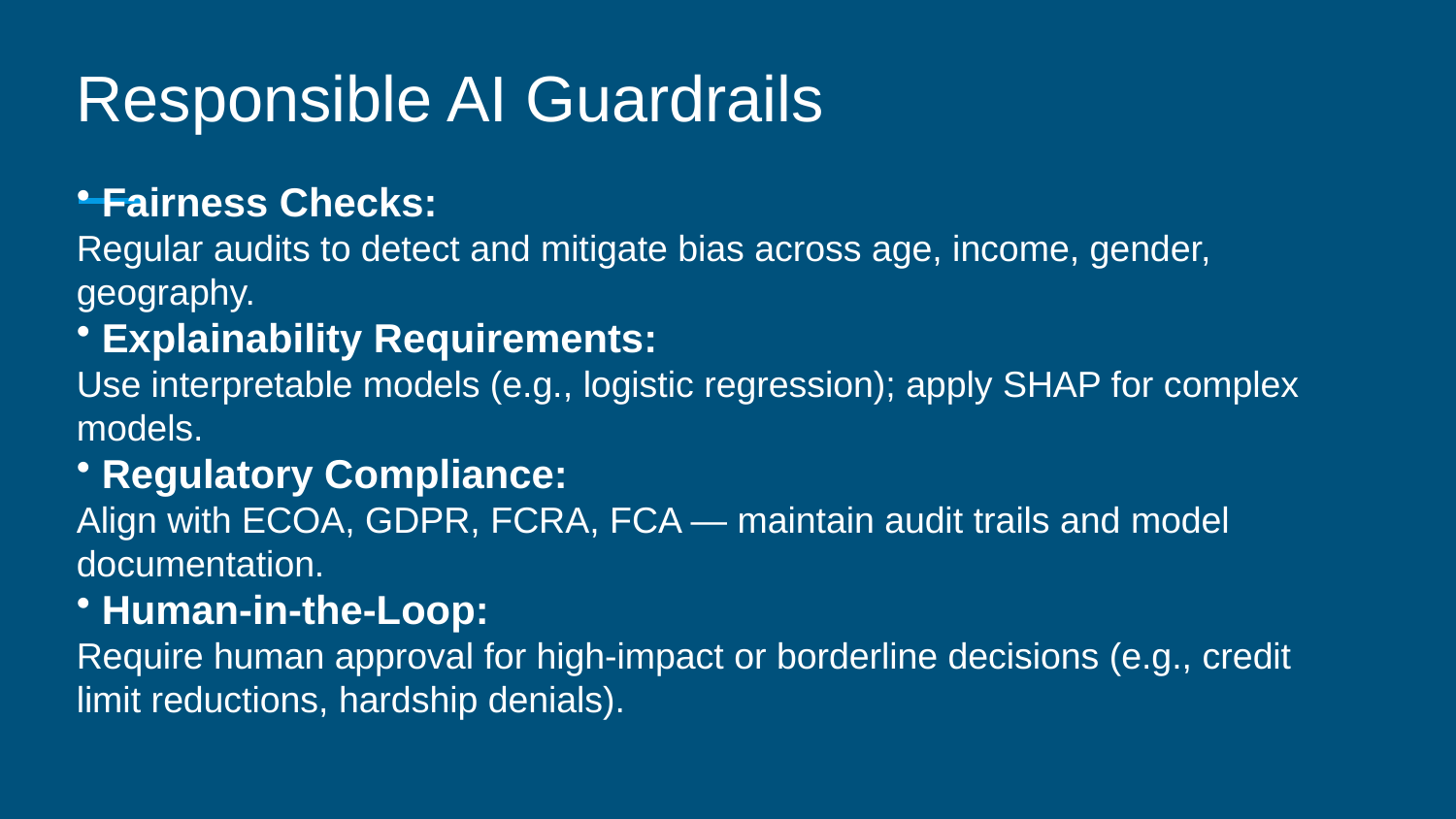

# Responsible AI Guardrails
 Fairness Checks:
Regular audits to detect and mitigate bias across age, income, gender, geography.
 Explainability Requirements:
Use interpretable models (e.g., logistic regression); apply SHAP for complex models.
 Regulatory Compliance:
Align with ECOA, GDPR, FCRA, FCA — maintain audit trails and model documentation.
 Human-in-the-Loop:
Require human approval for high-impact or borderline decisions (e.g., credit limit reductions, hardship denials).